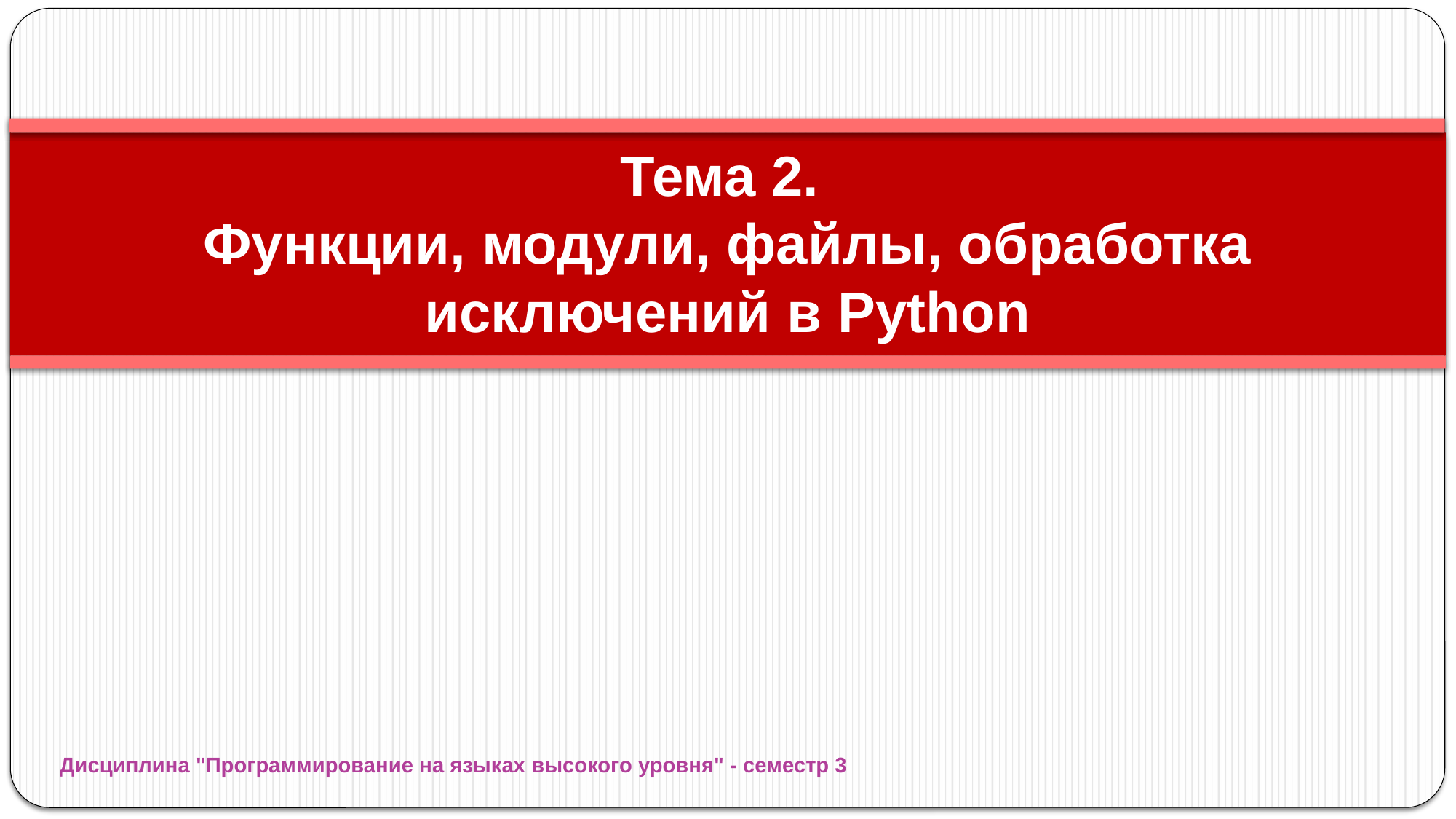

# Тема 2. Функции, модули, файлы, обработка исключений в Python

Дисциплина "Программирование на языках высокого уровня" - семестр 3